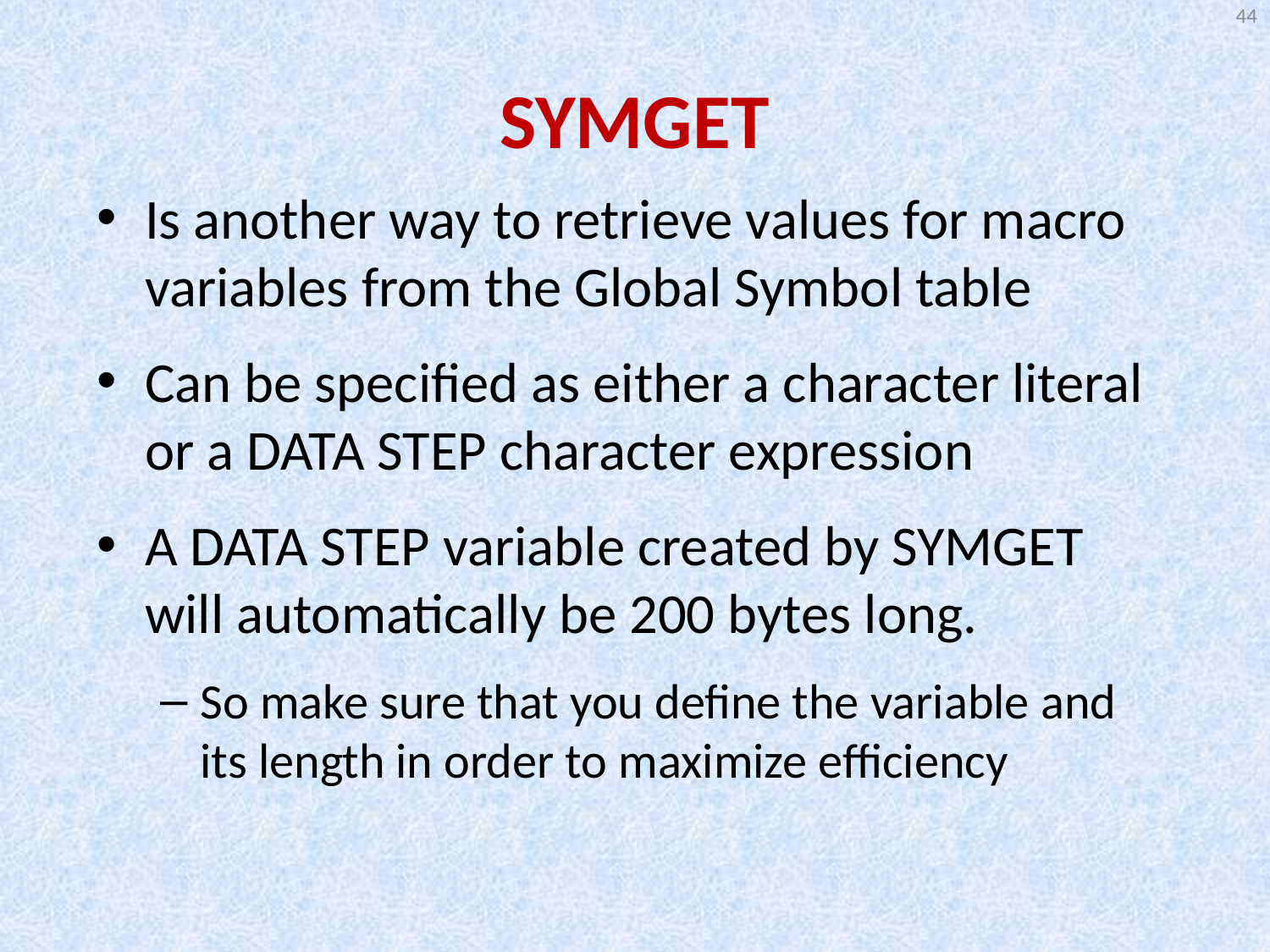

44
# SYMGET
Is another way to retrieve values for macro variables from the Global Symbol table
Can be specified as either a character literal or a DATA STEP character expression
A DATA STEP variable created by SYMGET will automatically be 200 bytes long.
So make sure that you define the variable and its length in order to maximize efficiency